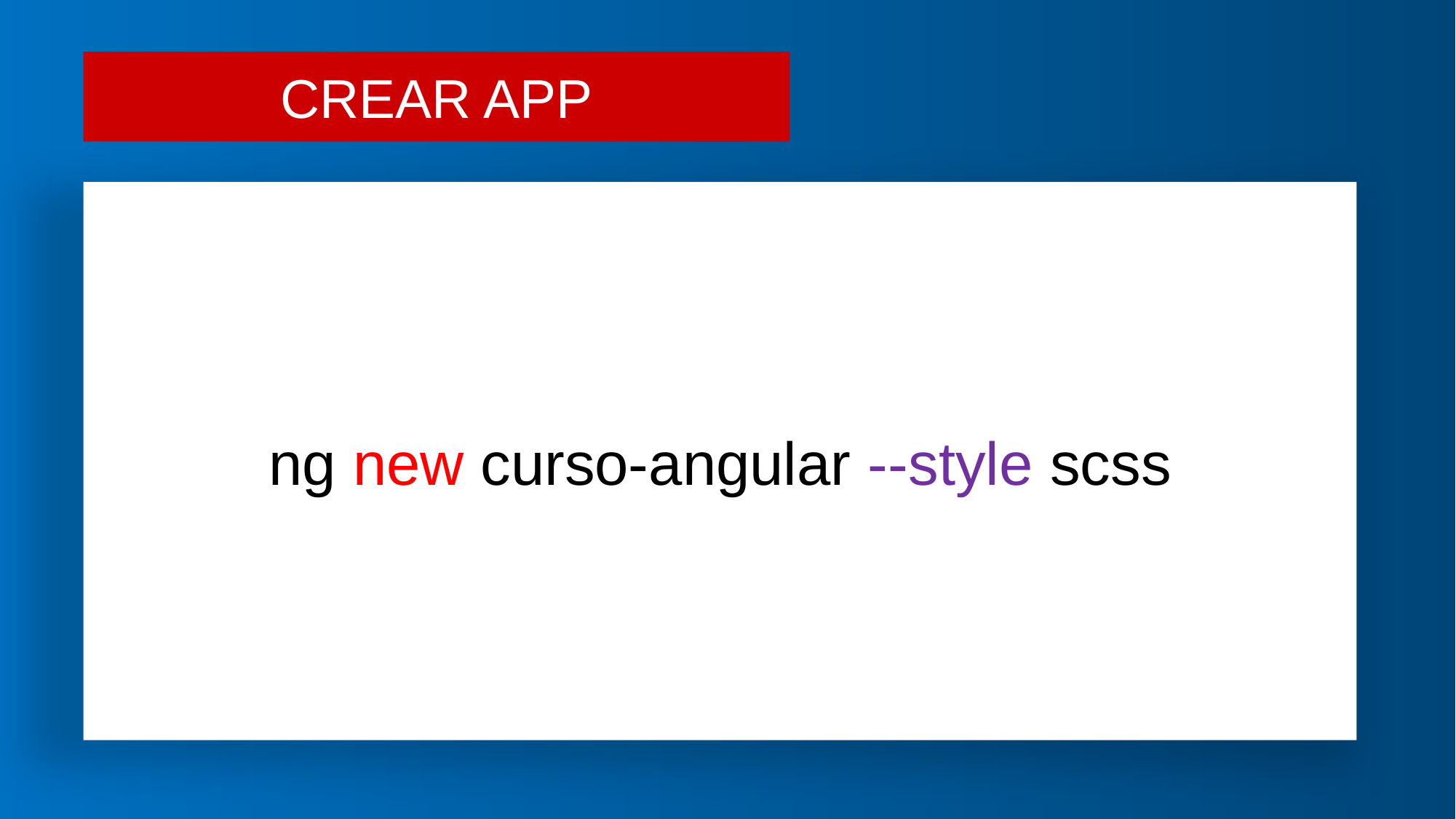

CREAR APP
ng new curso-angular --style scss